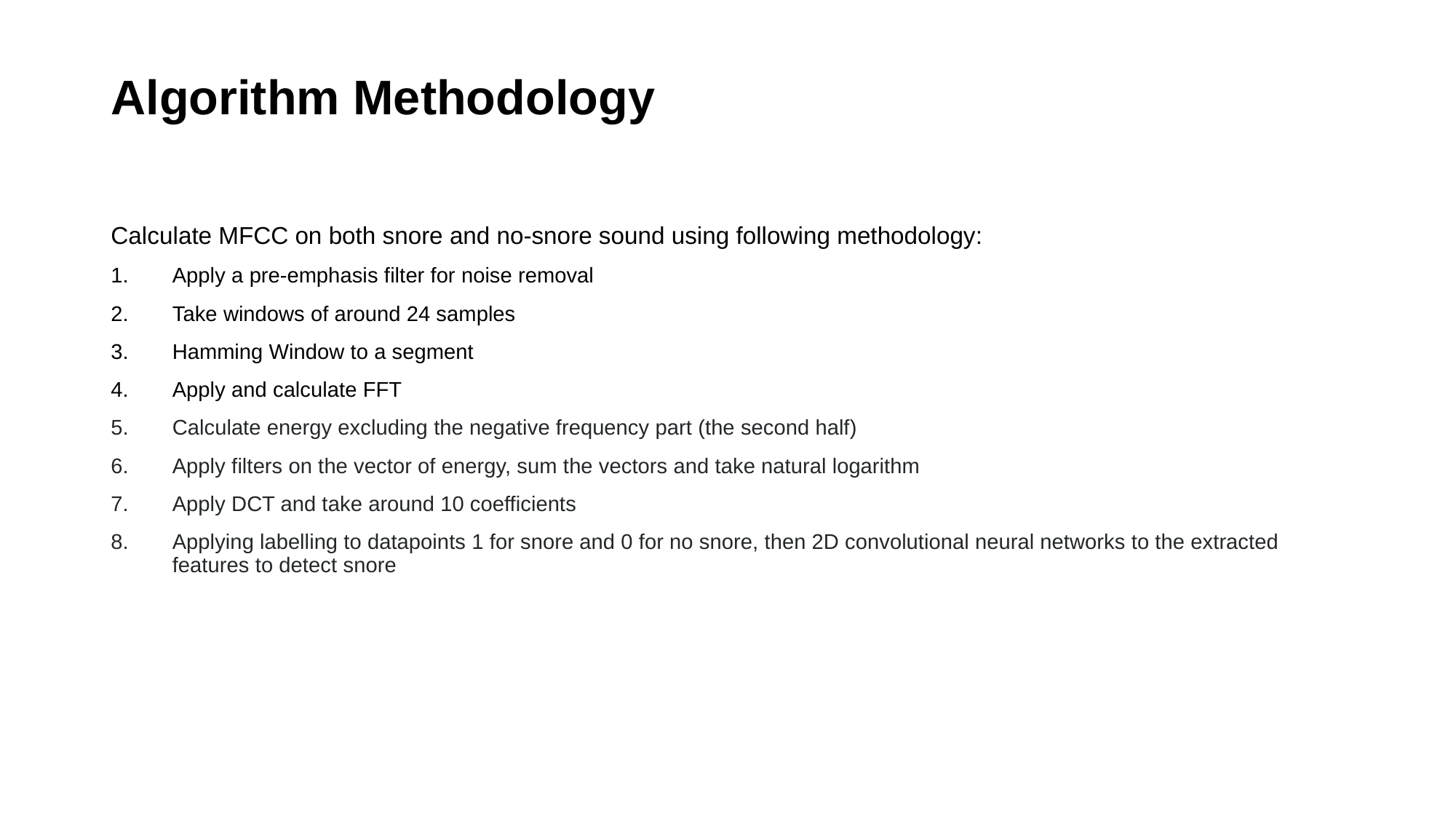

# Algorithm Methodology
Calculate MFCC on both snore and no-snore sound using following methodology:
Apply a pre-emphasis filter for noise removal
Take windows of around 24 samples
Hamming Window to a segment
Apply and calculate FFT
Calculate energy excluding the negative frequency part (the second half)
Apply filters on the vector of energy, sum the vectors and take natural logarithm
Apply DCT and take around 10 coefficients
Applying labelling to datapoints 1 for snore and 0 for no snore, then 2D convolutional neural networks to the extracted features to detect snore